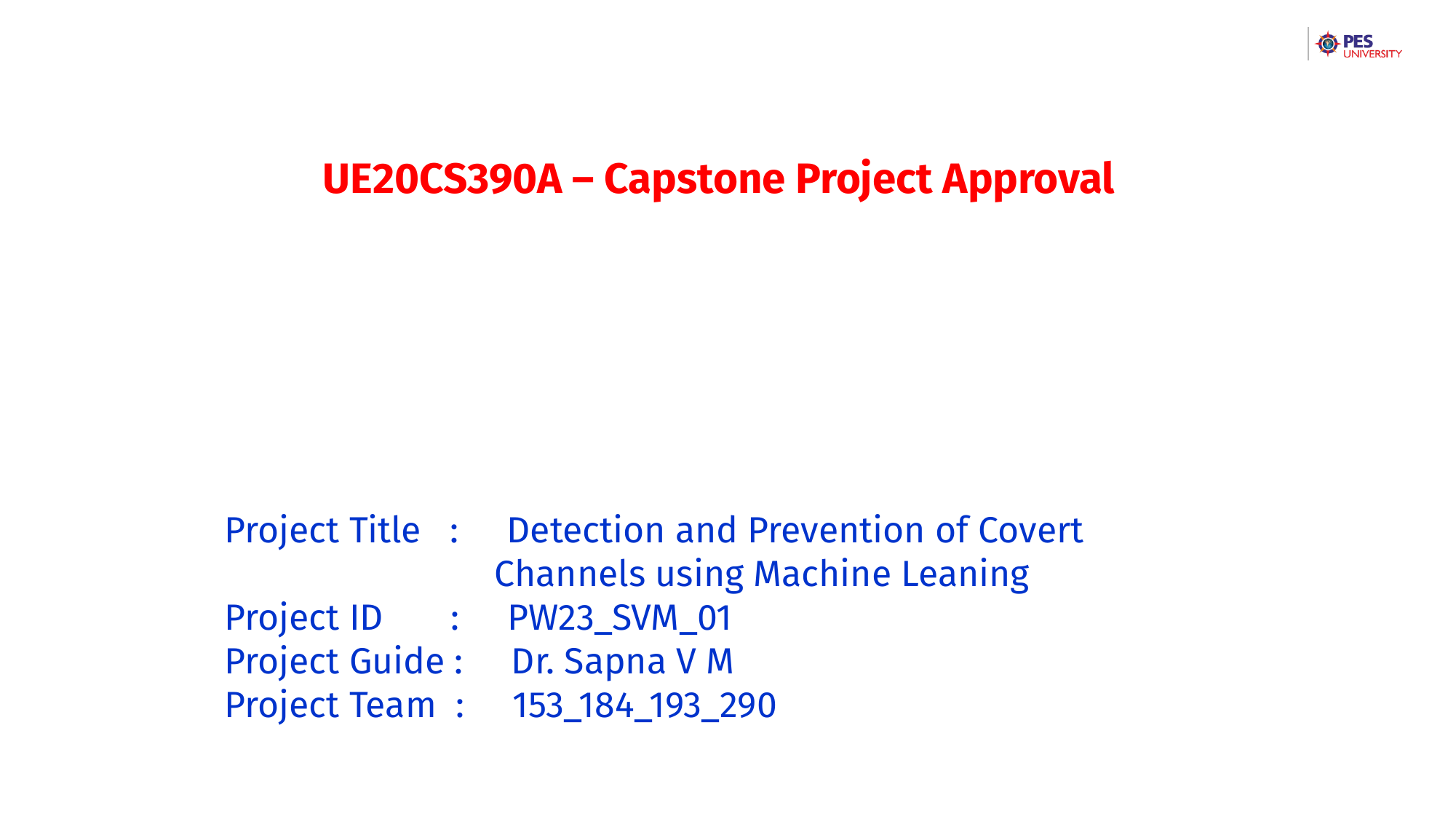

UE20CS390A – Capstone Project Approval

Project Title   :     Detection and Prevention of Covert
                            Channels using Machine Leaning
Project ID       :     PW23_SVM_01
Project Guide :     Dr. Sapna V M
Project Team  :     153_184_193_290